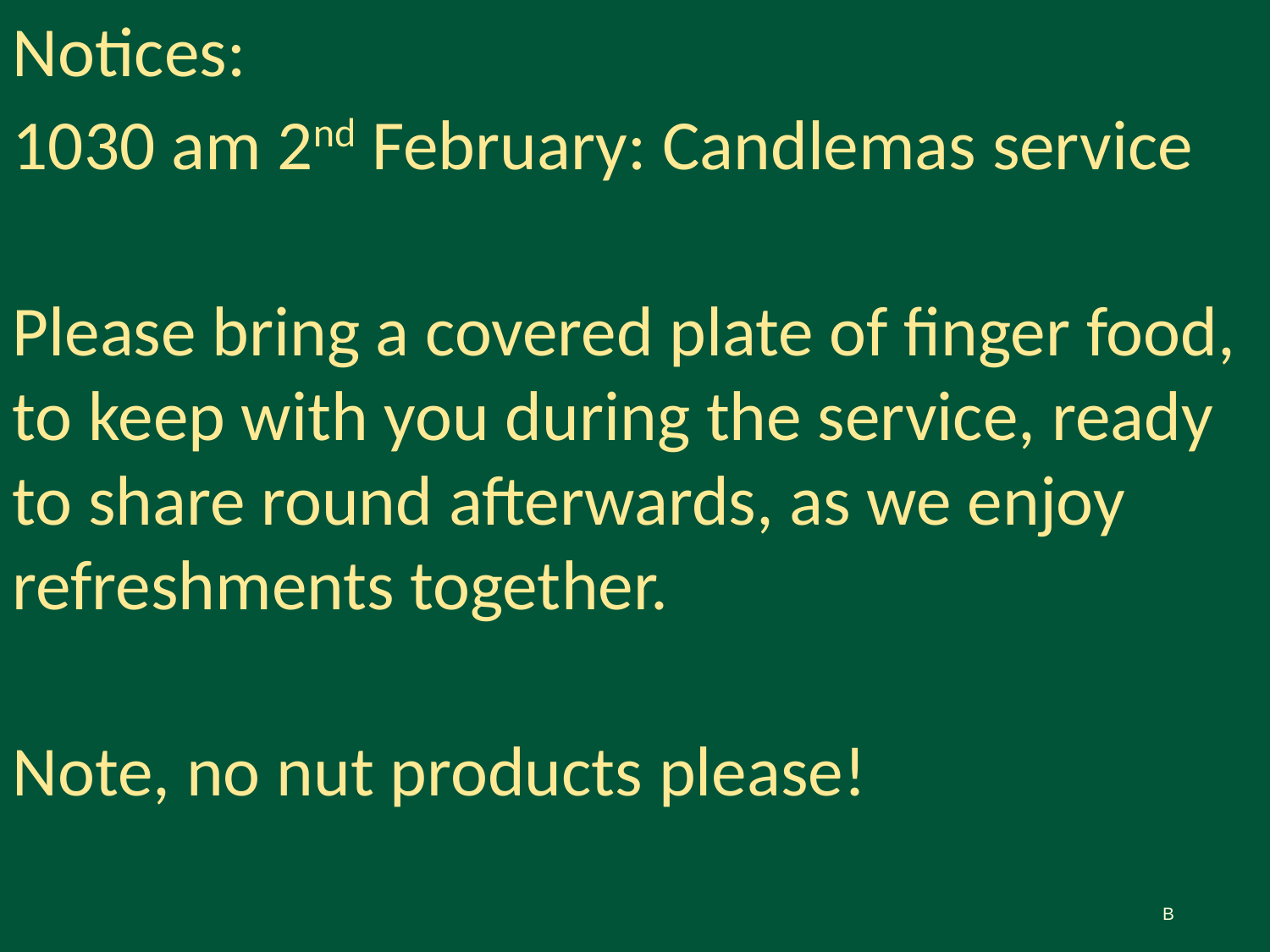

# Notices:
1030 am 2nd February: Candlemas service

Please bring a covered plate of finger food, to keep with you during the service, ready to share round afterwards, as we enjoy refreshments together.

Note, no nut products please!
B